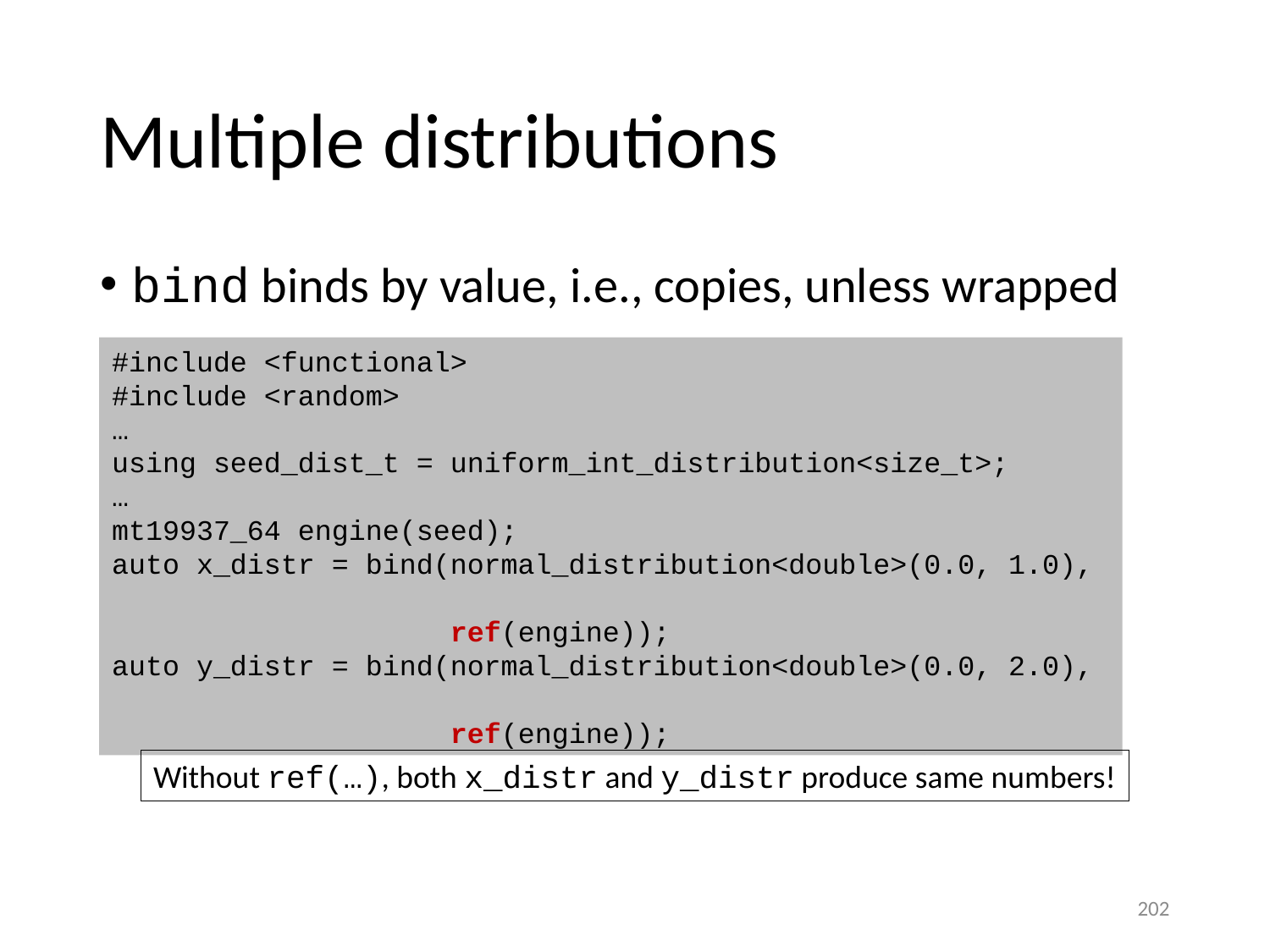

# Multiple distributions
bind binds by value, i.e., copies, unless wrapped
#include <functional>
#include <random>
…
using seed_dist_t = uniform_int_distribution<size_t>;
…
mt19937_64 engine(seed);
auto x_distr = bind(normal_distribution<double>(0.0, 1.0),
                    ref(engine));
auto y_distr = bind(normal_distribution<double>(0.0, 2.0),
                    ref(engine));
Without ref(…), both x_distr and y_distr produce same numbers!
202